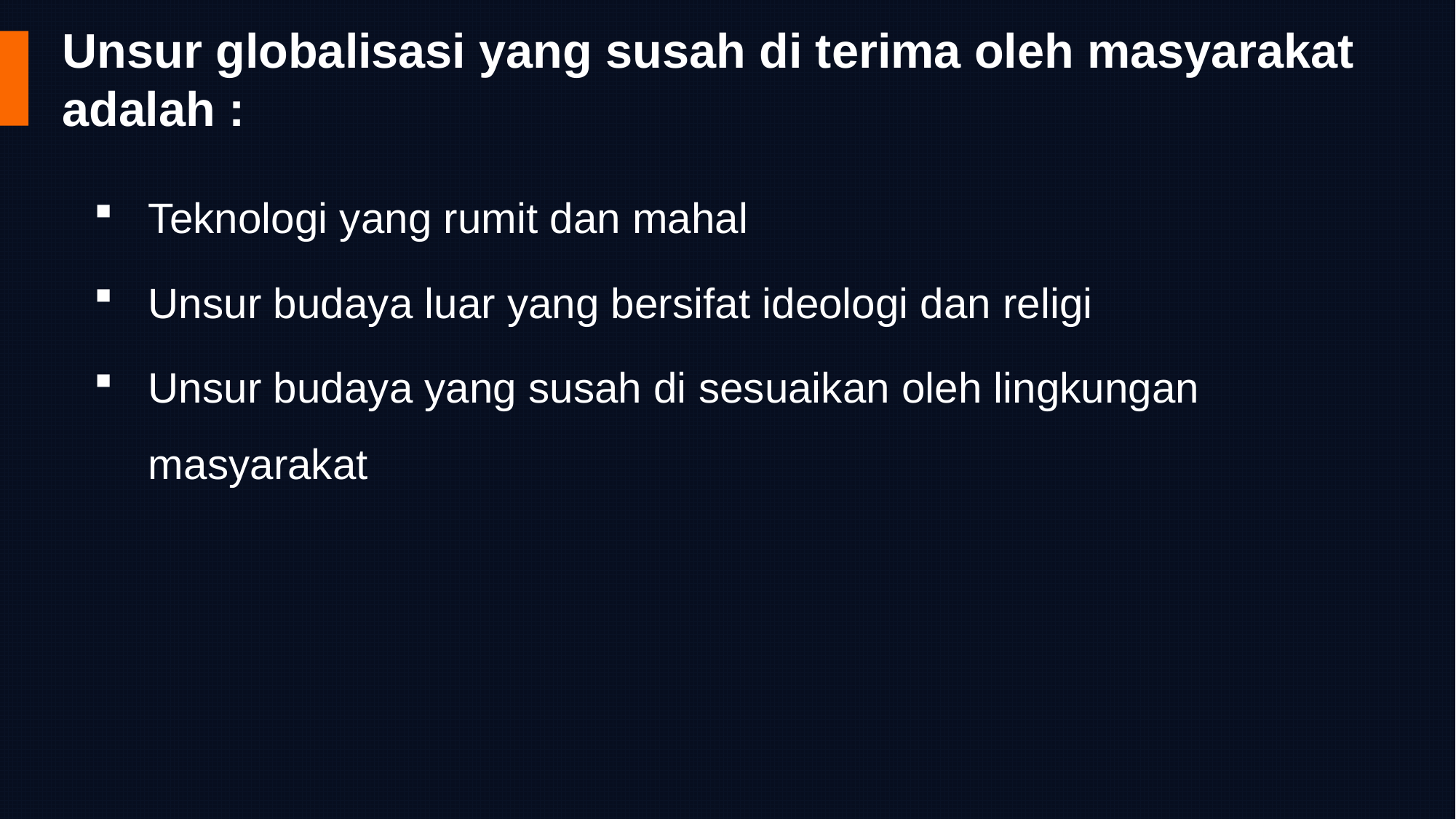

# Unsur globalisasi yang susah di terima oleh masyarakat adalah :
Teknologi yang rumit dan mahal
Unsur budaya luar yang bersifat ideologi dan religi
Unsur budaya yang susah di sesuaikan oleh lingkungan masyarakat